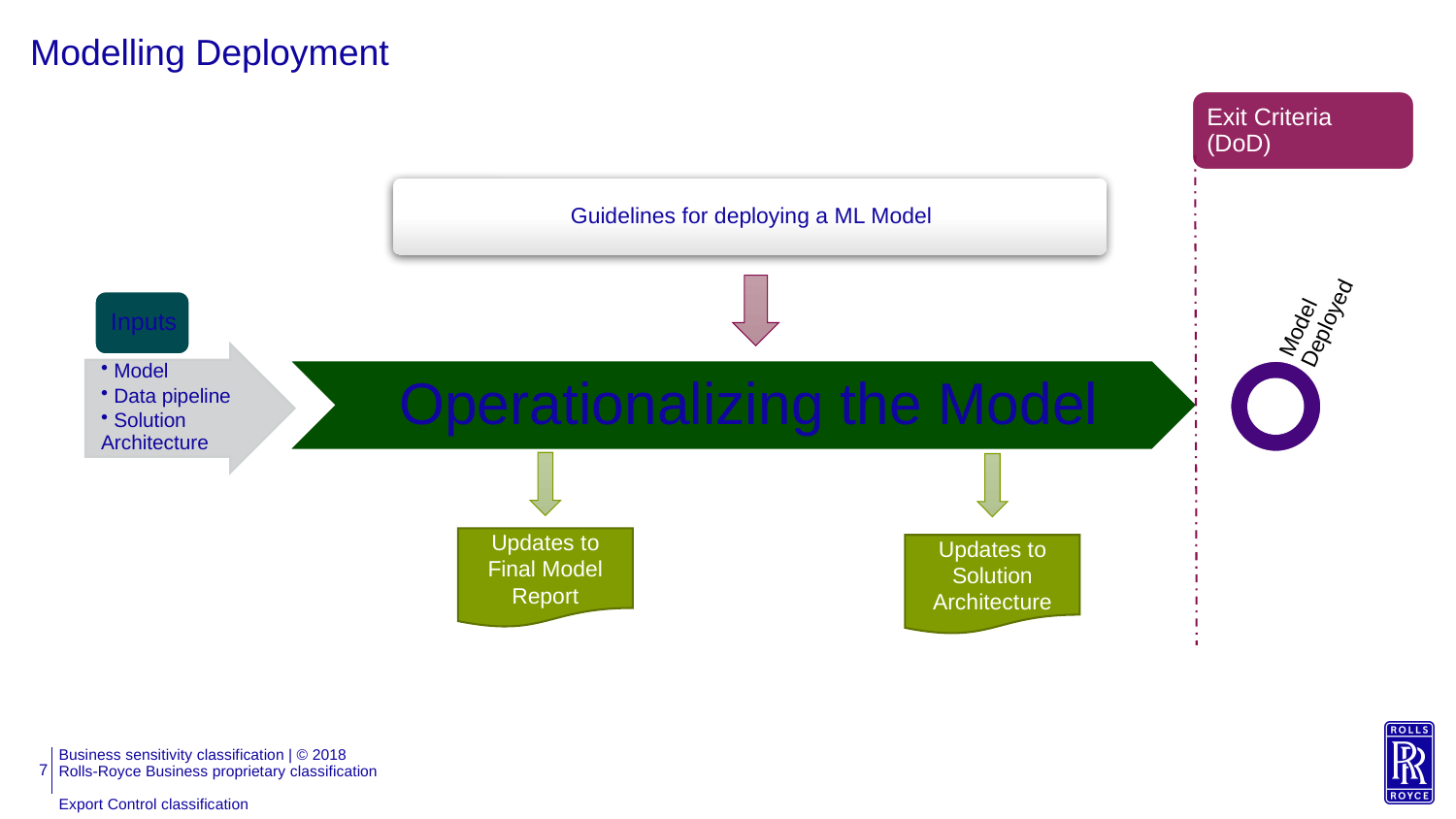

# Modelling Deployment
Exit Criteria (DoD)
Guidelines for deploying a ML Model
Model Deployed

 Model
 Data pipeline
 Solution Architecture
Inputs
Operationalizing the Model

Updates to Final Model Report
Updates to Solution Architecture